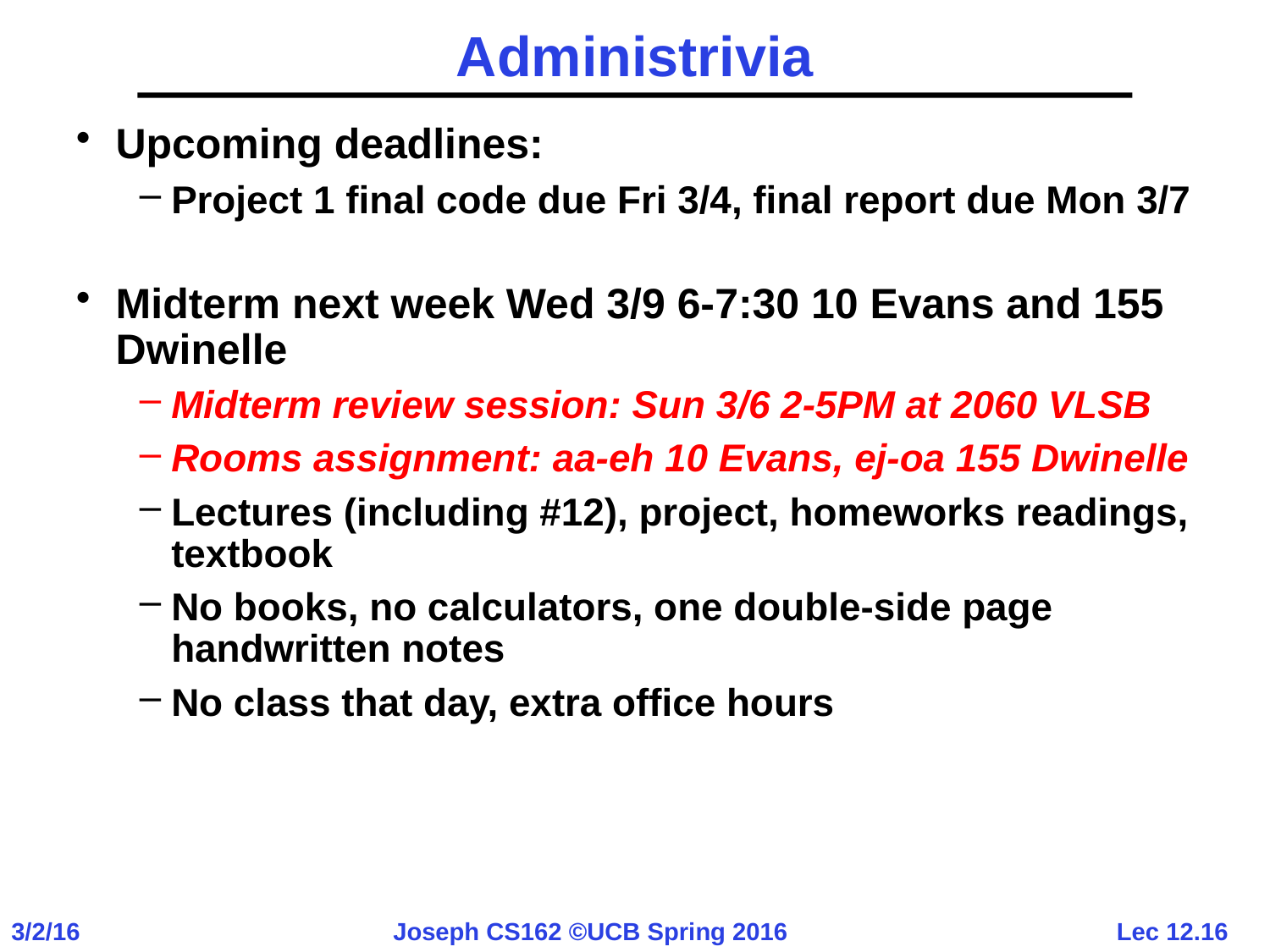

# Administrivia
Upcoming deadlines:
Project 1 final code due Fri 3/4, final report due Mon 3/7

Midterm next week Wed 3/9 6-7:30 10 Evans and 155 Dwinelle
Midterm review session: Sun 3/6 2-5PM at 2060 VLSB
Rooms assignment: aa-eh 10 Evans, ej-oa 155 Dwinelle
Lectures (including #12), project, homeworks readings, textbook
No books, no calculators, one double-side page handwritten notes
No class that day, extra office hours